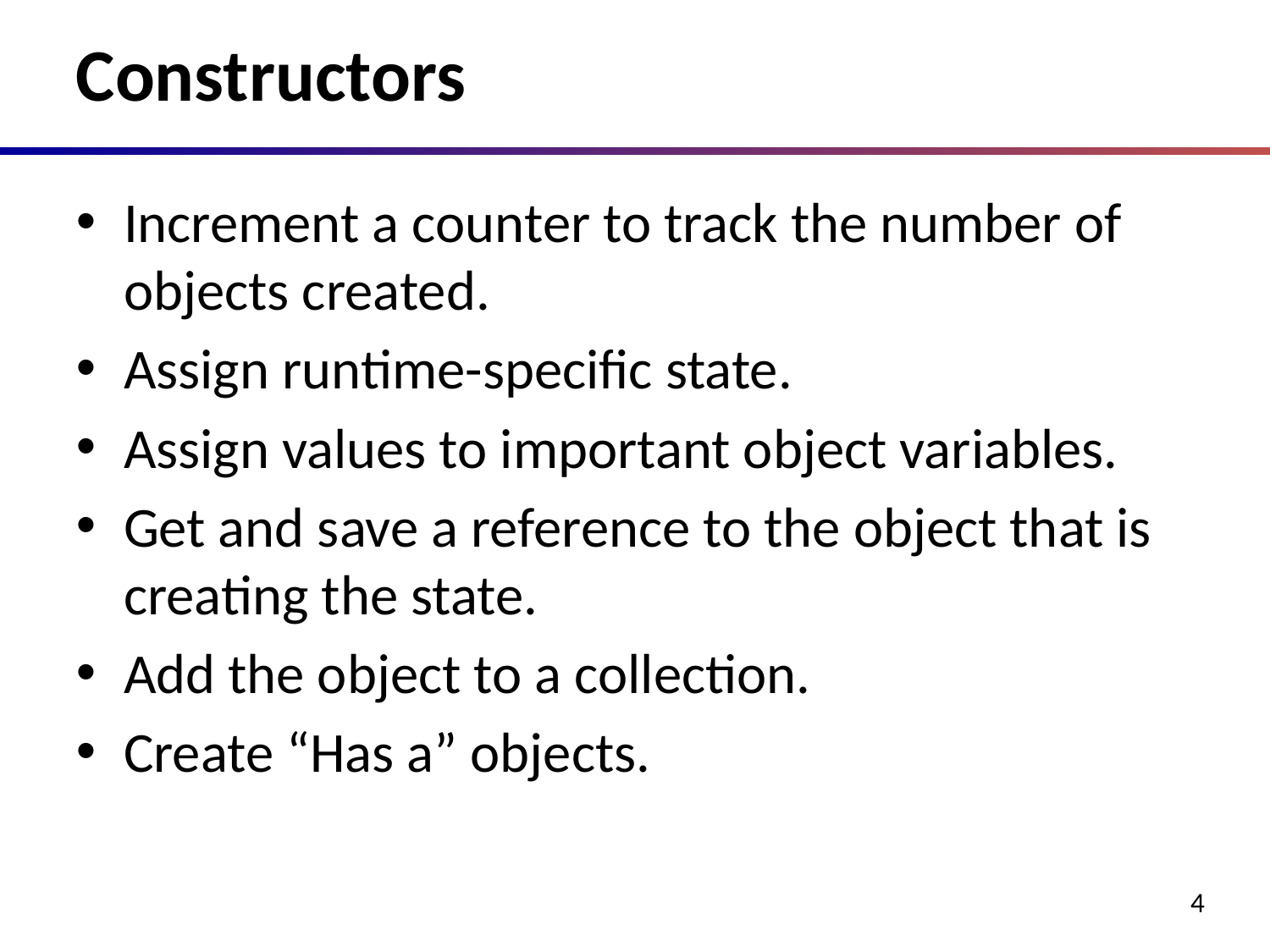

# Constructors
Increment a counter to track the number of objects created.
Assign runtime-specific state.
Assign values to important object variables.
Get and save a reference to the object that is creating the state.
Add the object to a collection.
Create “Has a” objects.